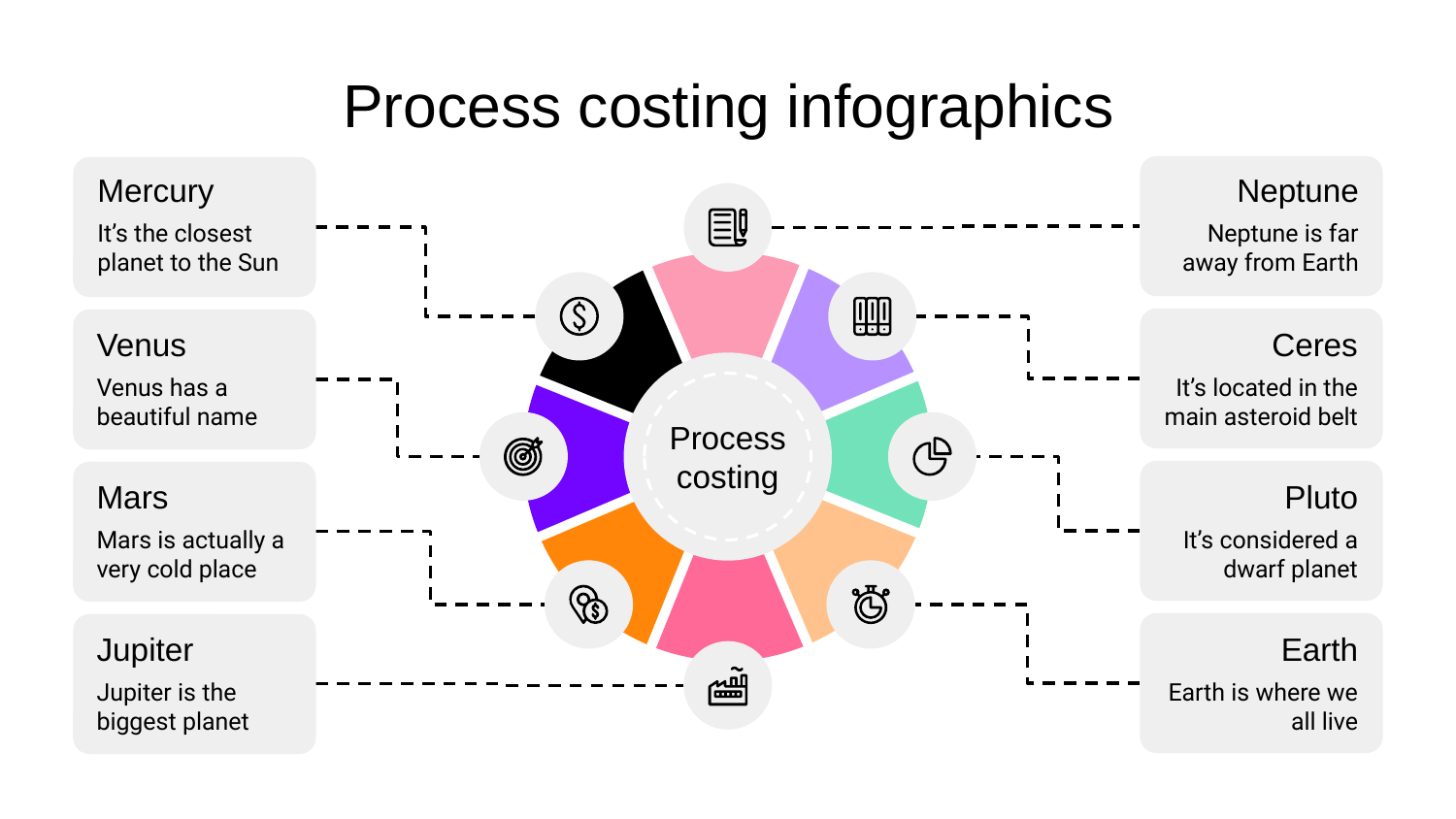

# Process costing infographics

Neptune
Neptune is far away from Earth

Mercury
It’s the closest planet to the Sun

Process costing

Ceres
It’s located in the main asteroid belt

Venus
Venus has a beautiful name

Pluto
It’s considered a dwarf planet

Mars
Mars is actually a very cold place

Earth
Earth is where we all live

Jupiter
Jupiter is the biggest planet